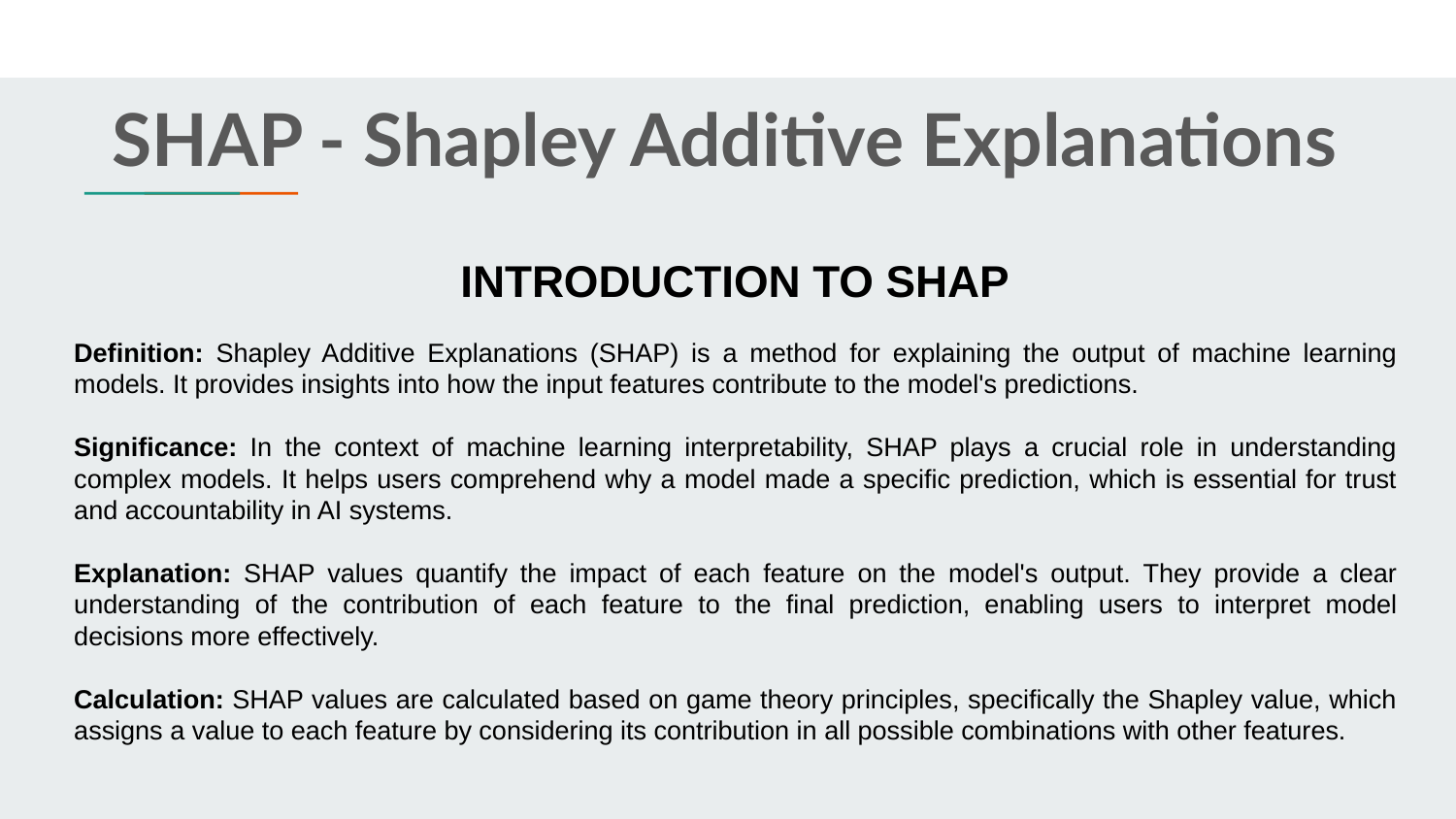

SHAP - Shapley Additive Explanations
INTRODUCTION TO SHAP

Definition: Shapley Additive Explanations (SHAP) is a method for explaining the output of machine learning models. It provides insights into how the input features contribute to the model's predictions.

Significance: In the context of machine learning interpretability, SHAP plays a crucial role in understanding complex models. It helps users comprehend why a model made a specific prediction, which is essential for trust and accountability in AI systems.

Explanation: SHAP values quantify the impact of each feature on the model's output. They provide a clear understanding of the contribution of each feature to the final prediction, enabling users to interpret model decisions more effectively.

Calculation: SHAP values are calculated based on game theory principles, specifically the Shapley value, which assigns a value to each feature by considering its contribution in all possible combinations with other features.